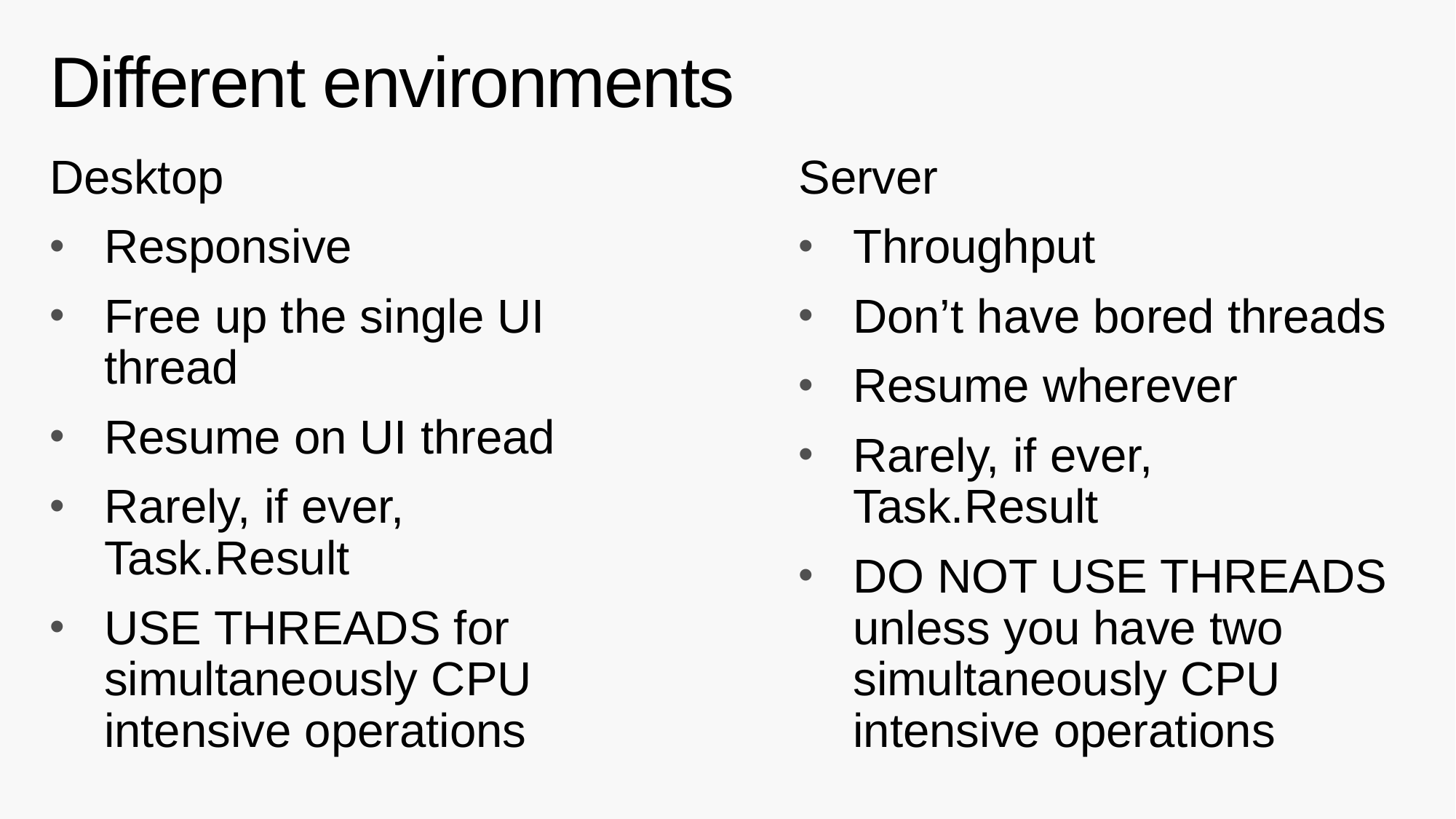

# Different environments
Desktop
Responsive
Free up the single UI thread
Resume on UI thread
Rarely, if ever, Task.Result
USE THREADS for simultaneously CPU  intensive operations

Server
Throughput
Don’t have bored threads
Resume wherever
Rarely, if ever, Task.Result
DO NOT USE THREADS unless you have two simultaneously CPU intensive operations